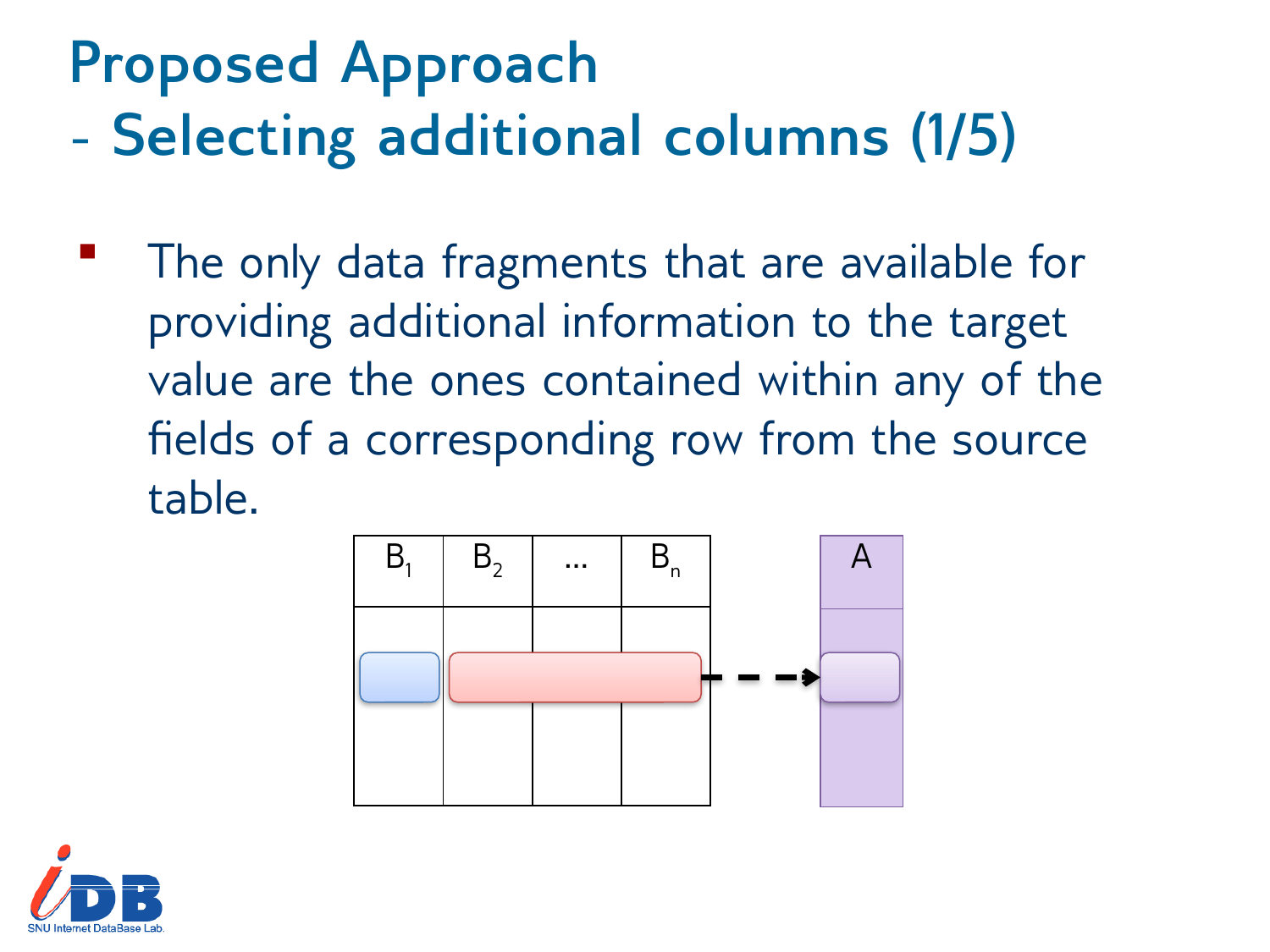

# Proposed Approach - Selecting additional columns (1/5)
The only data fragments that are available for providing additional information to the target value are the ones contained within any of the fields of a corresponding row from the source table.

| A |
| --- |
|  |
| B1 | B2 | … | Bn |
| --- | --- | --- | --- |
|  |  |  |  |